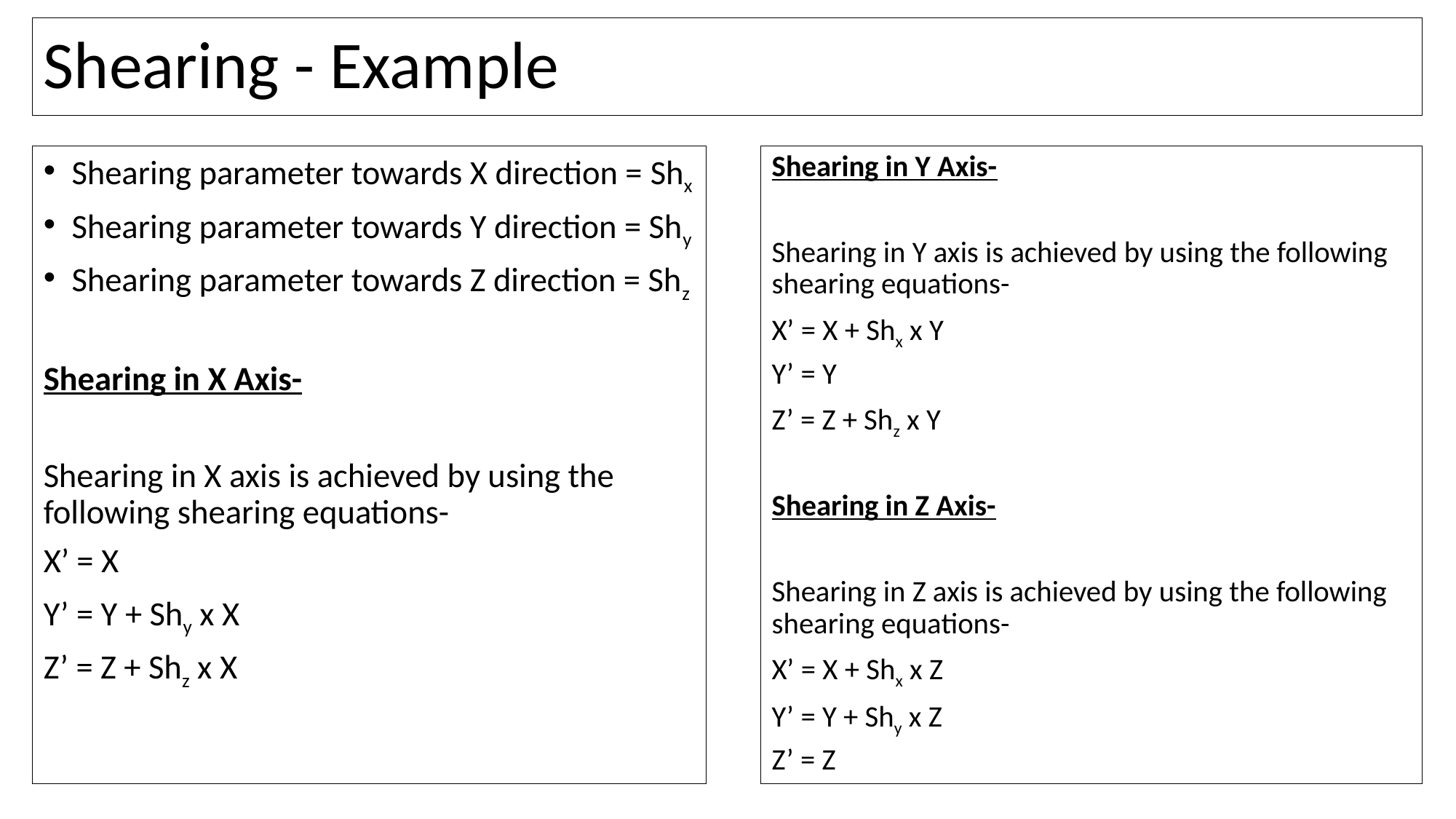

# Shearing - Example
Shearing parameter towards X direction = Shx
Shearing parameter towards Y direction = Shy
Shearing parameter towards Z direction = Shz

Shearing in X Axis-

Shearing in X axis is achieved by using the following shearing equations-
X’ = X
Y’ = Y + Shy x X
Z’ = Z + Shz x X

Shearing in Y Axis-

Shearing in Y axis is achieved by using the following shearing equations-
X’ = X + Shx x Y
Y’ = Y
Z’ = Z + Shz x Y

Shearing in Z Axis-

Shearing in Z axis is achieved by using the following shearing equations-
X’ = X + Shx x Z
Y’ = Y + Shy x Z
Z’ = Z